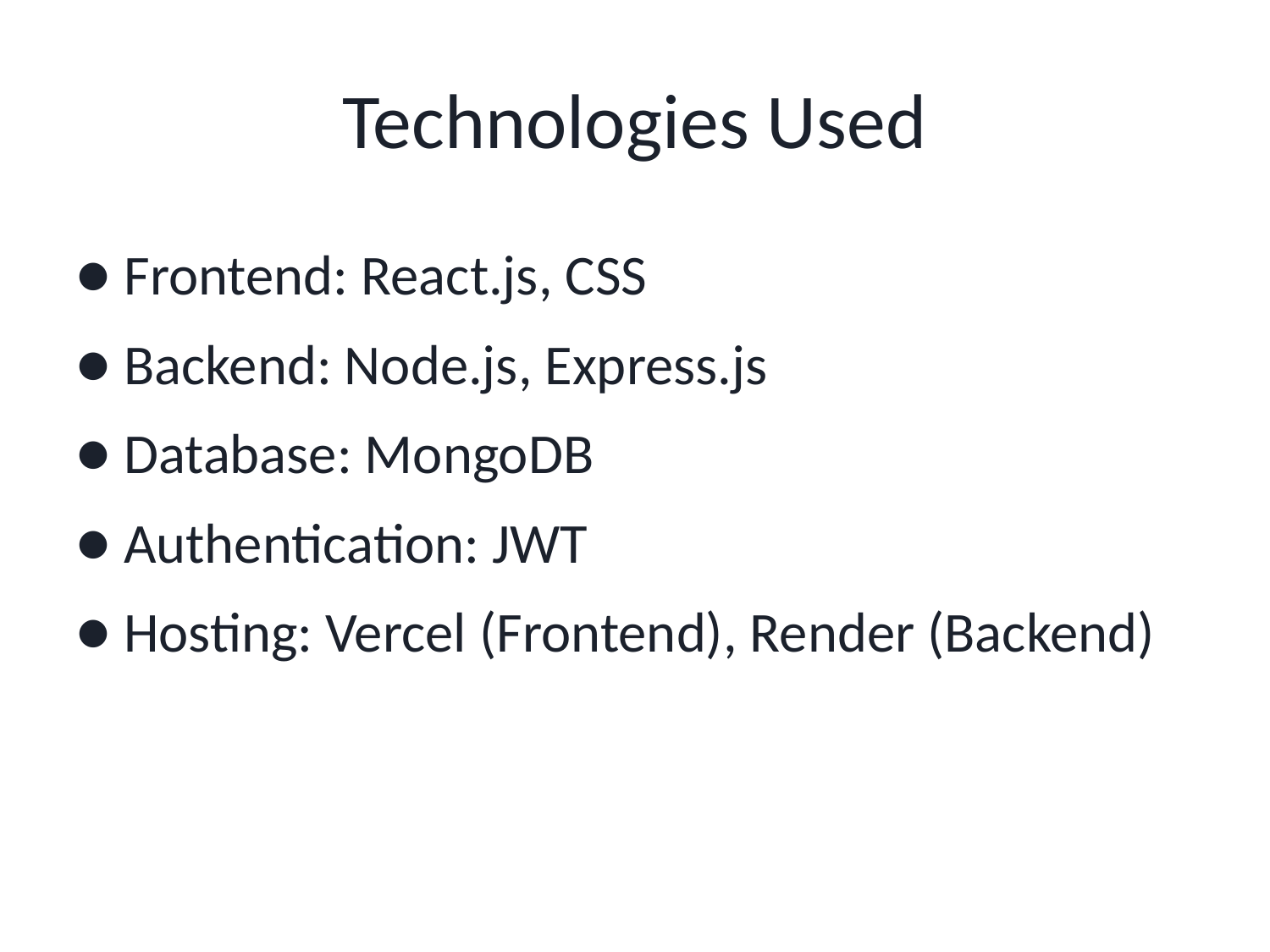

# Technologies Used
Frontend: React.js, CSS
Backend: Node.js, Express.js
Database: MongoDB
Authentication: JWT
Hosting: Vercel (Frontend), Render (Backend)